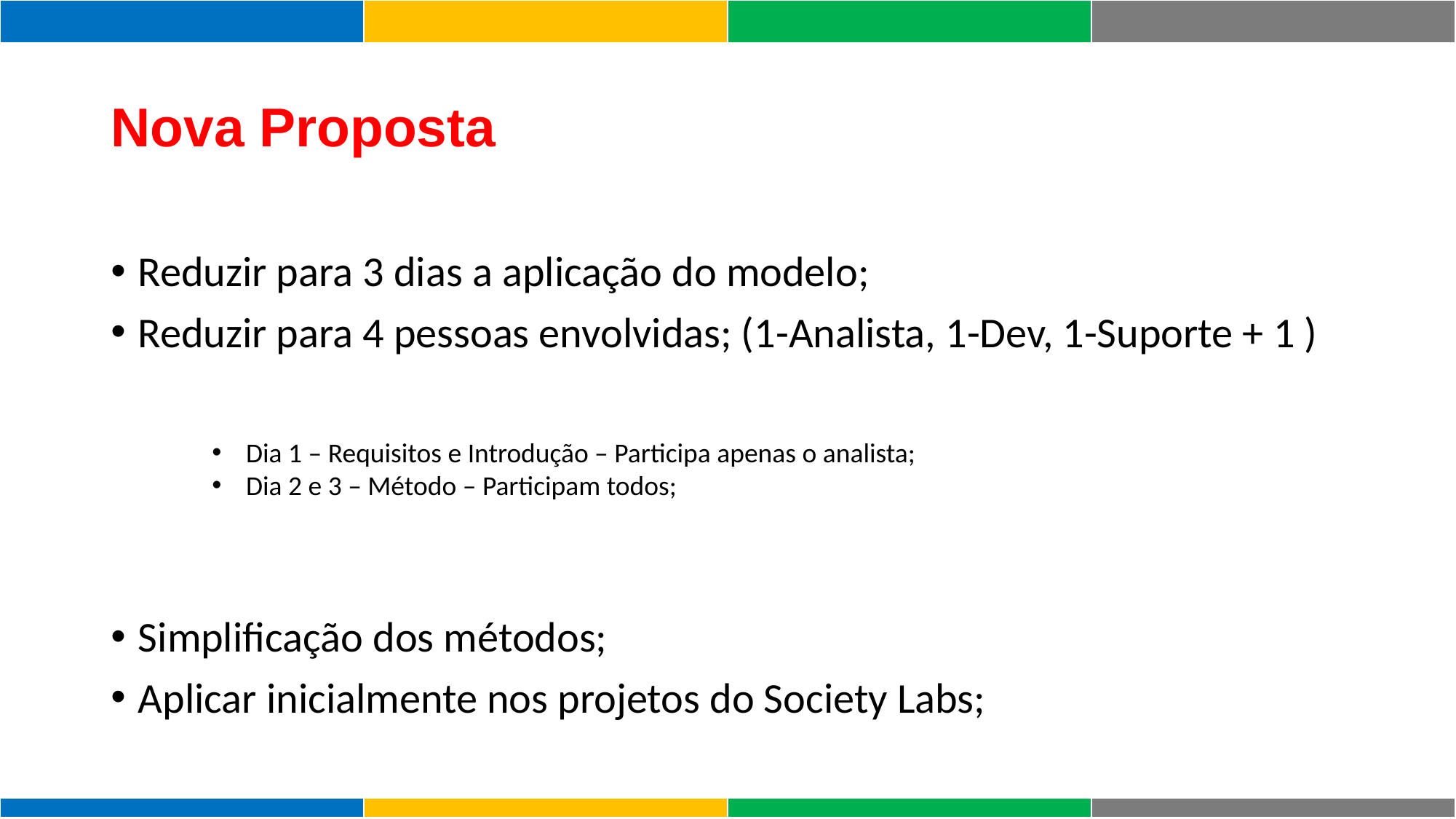

|  |  |  |  |
| --- | --- | --- | --- |
Nova Proposta
Reduzir para 3 dias a aplicação do modelo;
Reduzir para 4 pessoas envolvidas; (1-Analista, 1-Dev, 1-Suporte + 1 )

Simplificação dos métodos;
Aplicar inicialmente nos projetos do Society Labs;

Dia 1 – Requisitos e Introdução – Participa apenas o analista;
Dia 2 e 3 – Método – Participam todos;
|  |  |  |  |
| --- | --- | --- | --- |